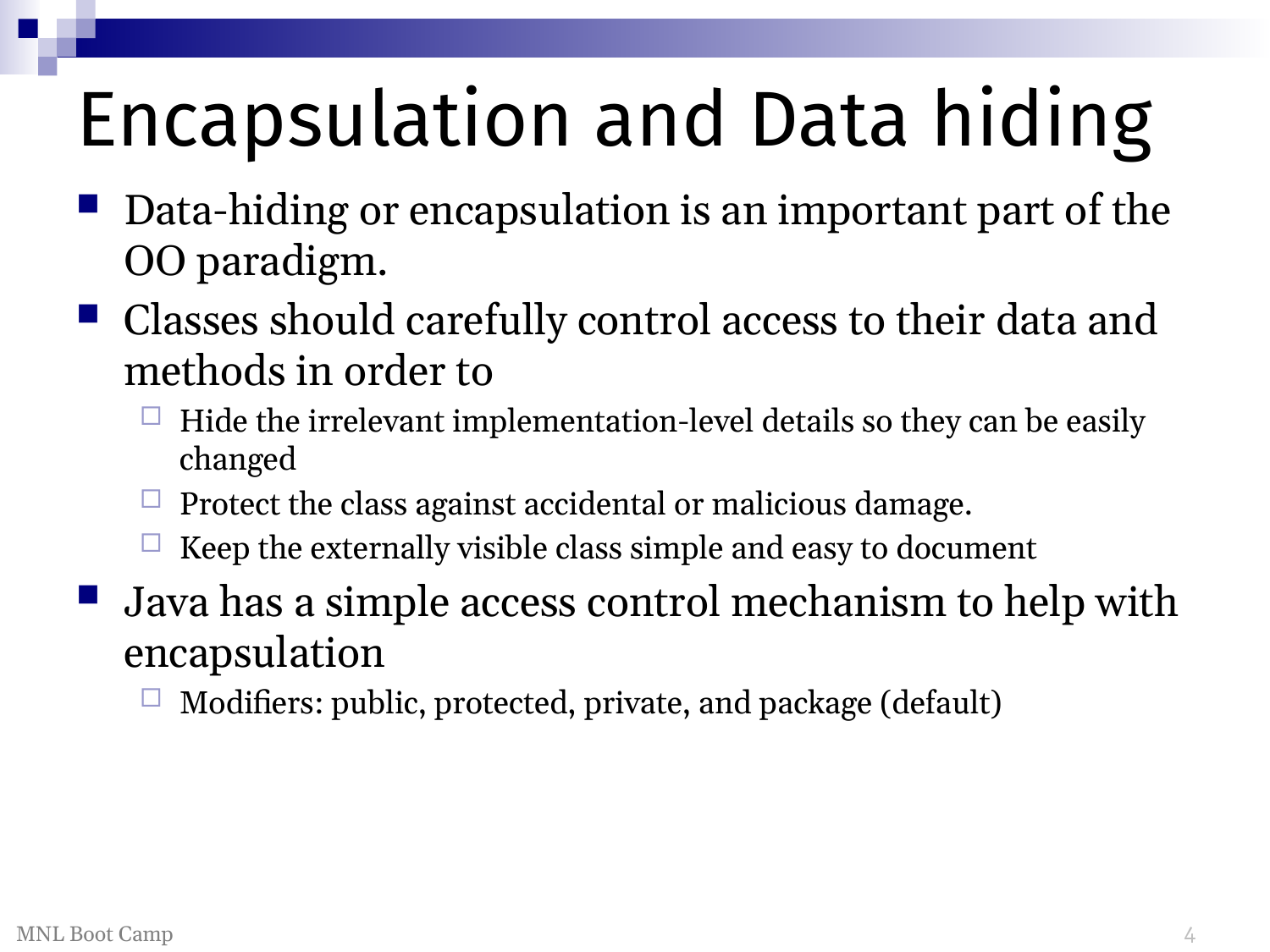

# Encapsulation and Data hiding
Data-hiding or encapsulation is an important part of the OO paradigm.
Classes should carefully control access to their data and methods in order to
Hide the irrelevant implementation-level details so they can be easily changed
Protect the class against accidental or malicious damage.
Keep the externally visible class simple and easy to document
Java has a simple access control mechanism to help with encapsulation
Modifiers: public, protected, private, and package (default)
MNL Boot Camp
4